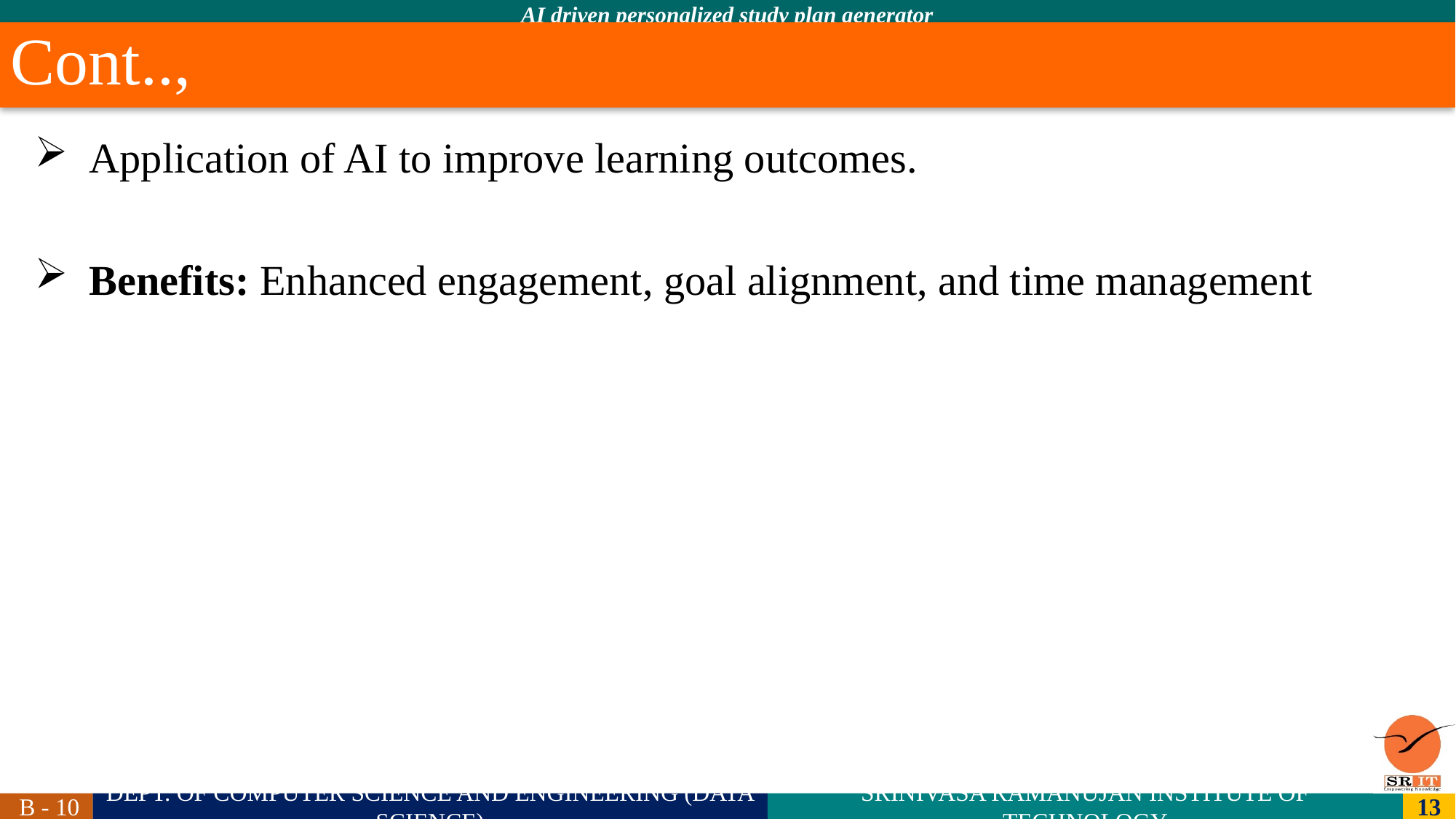

# Cont..,
Application of AI to improve learning outcomes.

Benefits: Enhanced engagement, goal alignment, and time management